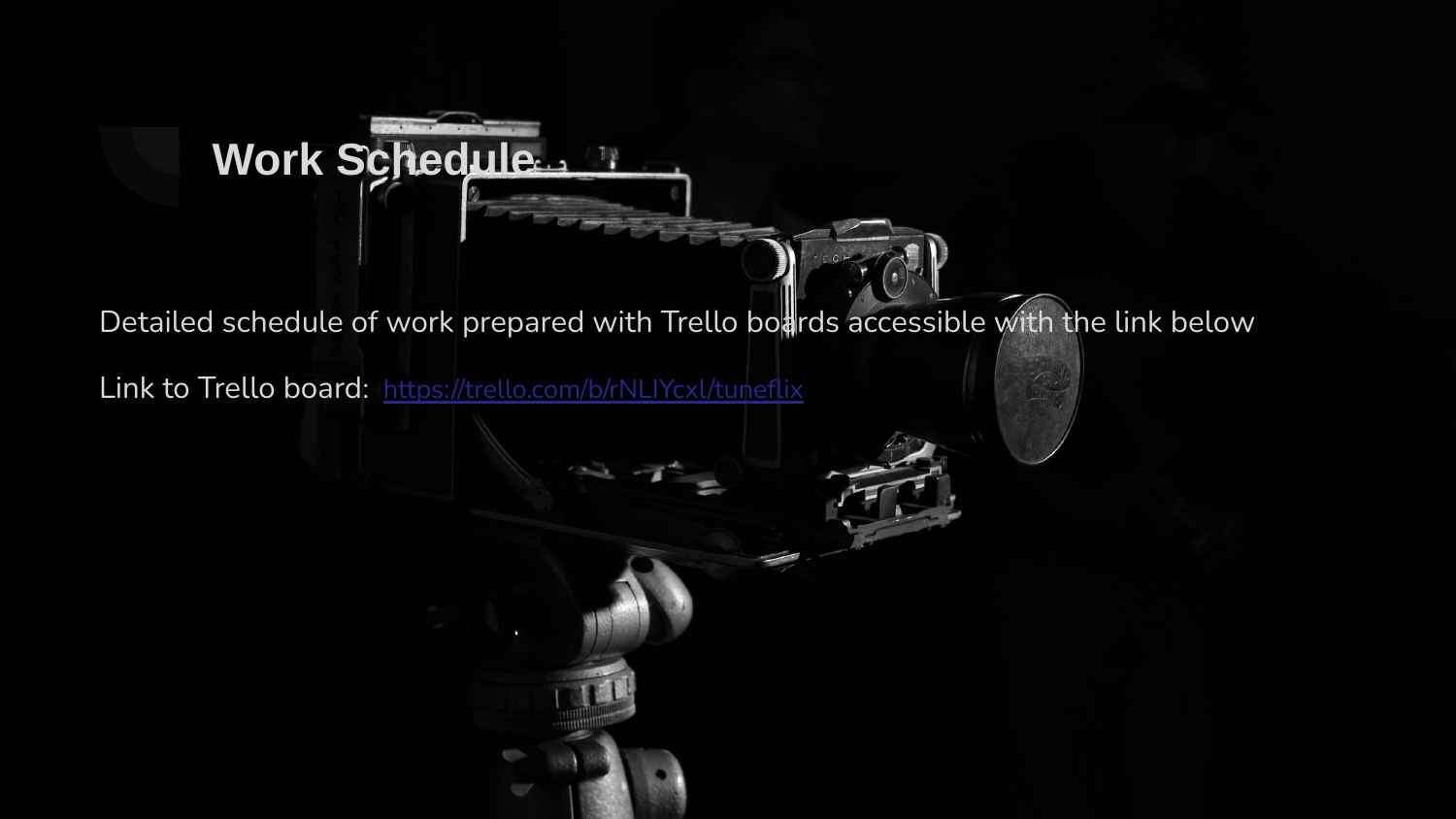

# Work Schedule
Detailed schedule of work prepared with Trello boards accessible with the link below
Link to Trello board:  https://trello.com/b/rNLIYcxl/tuneflix